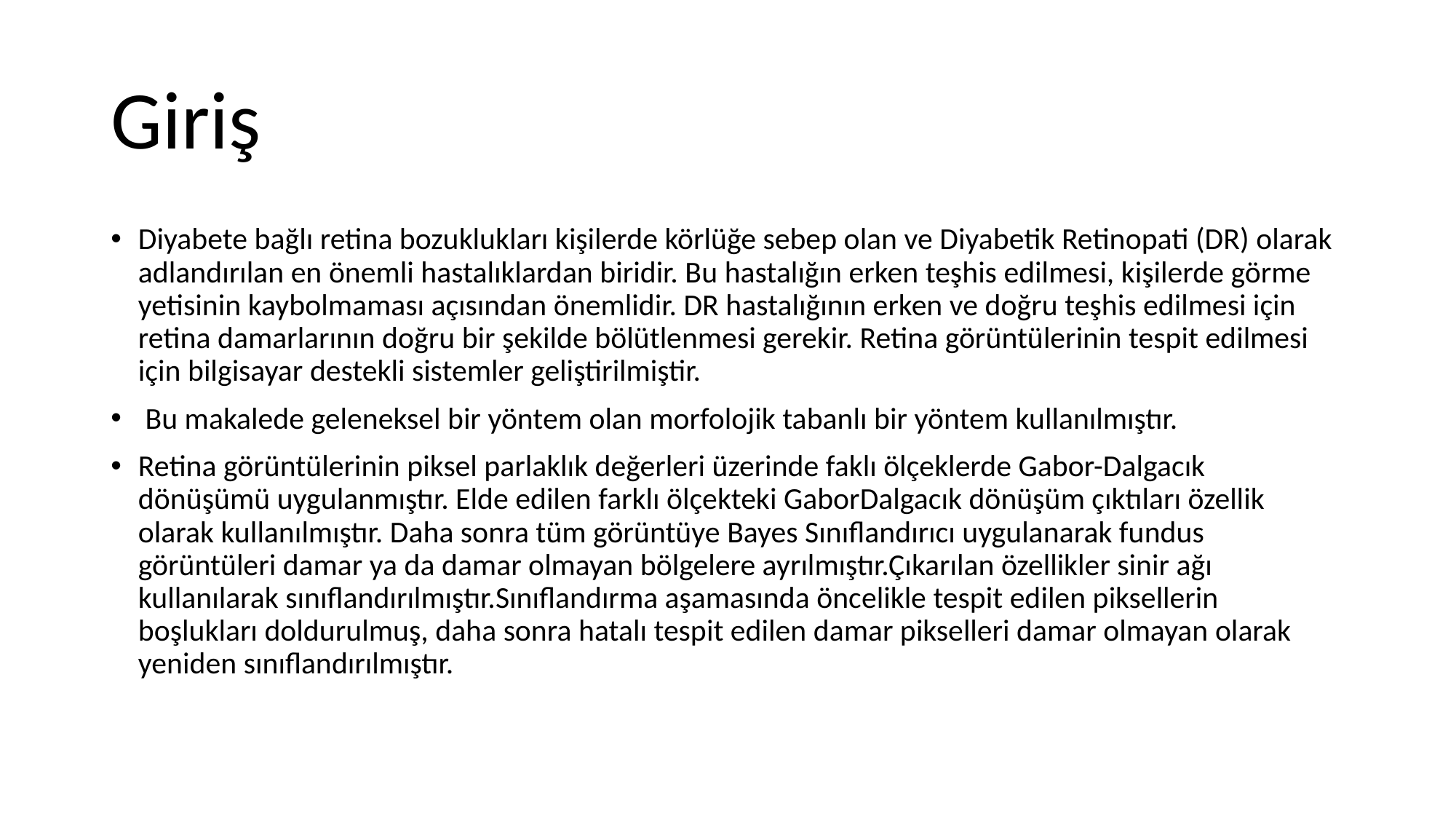

# Giriş
Diyabete bağlı retina bozuklukları kişilerde körlüğe sebep olan ve Diyabetik Retinopati (DR) olarak adlandırılan en önemli hastalıklardan biridir. Bu hastalığın erken teşhis edilmesi, kişilerde görme yetisinin kaybolmaması açısından önemlidir. DR hastalığının erken ve doğru teşhis edilmesi için retina damarlarının doğru bir şekilde bölütlenmesi gerekir. Retina görüntülerinin tespit edilmesi için bilgisayar destekli sistemler geliştirilmiştir.
 Bu makalede geleneksel bir yöntem olan morfolojik tabanlı bir yöntem kullanılmıştır.
Retina görüntülerinin piksel parlaklık değerleri üzerinde faklı ölçeklerde Gabor-Dalgacık dönüşümü uygulanmıştır. Elde edilen farklı ölçekteki GaborDalgacık dönüşüm çıktıları özellik olarak kullanılmıştır. Daha sonra tüm görüntüye Bayes Sınıflandırıcı uygulanarak fundus görüntüleri damar ya da damar olmayan bölgelere ayrılmıştır.Çıkarılan özellikler sinir ağı kullanılarak sınıflandırılmıştır.Sınıflandırma aşamasında öncelikle tespit edilen piksellerin boşlukları doldurulmuş, daha sonra hatalı tespit edilen damar pikselleri damar olmayan olarak yeniden sınıflandırılmıştır.